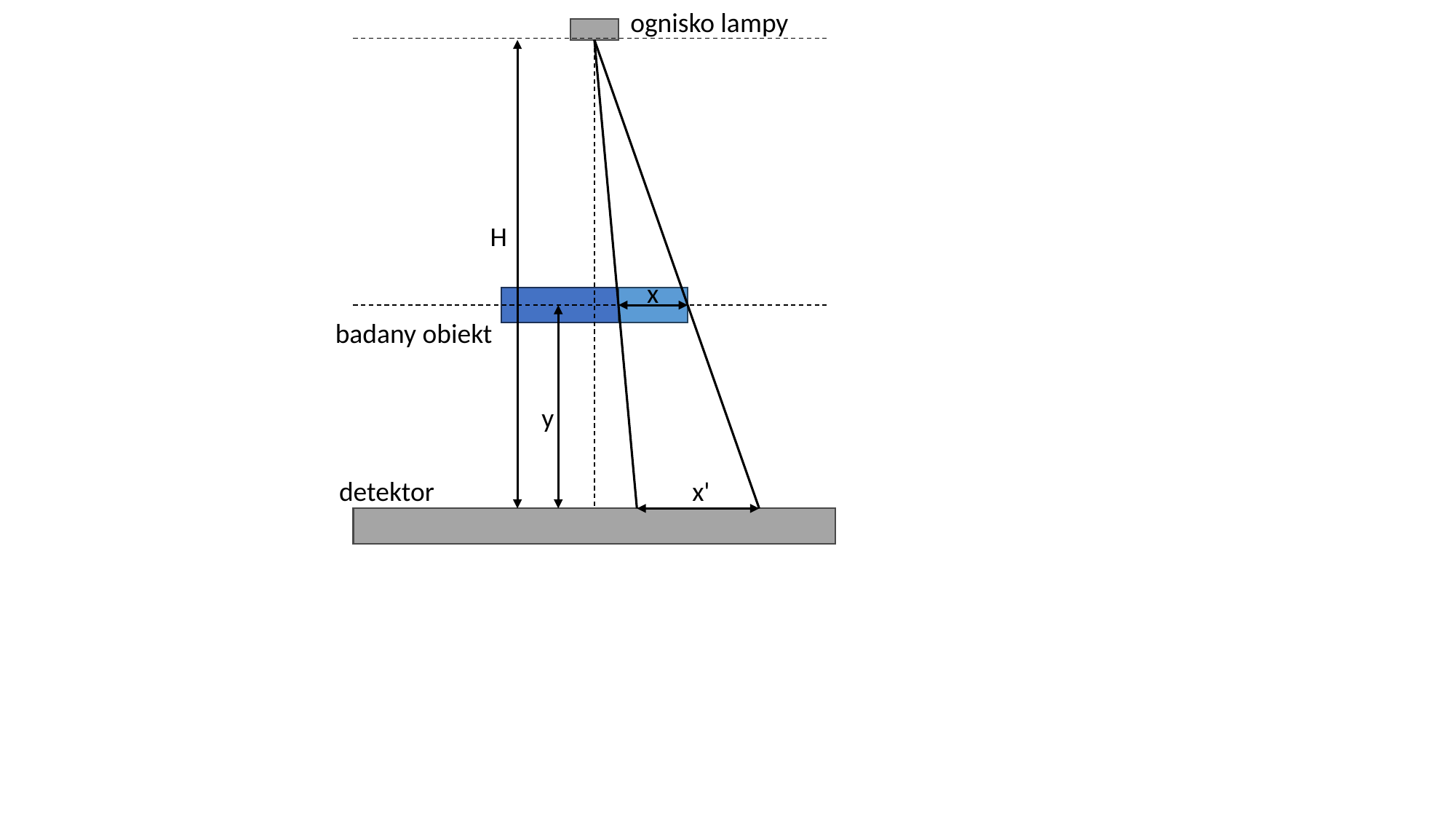

ognisko lampy

H
x

badany obiekt
y
detektor
x'